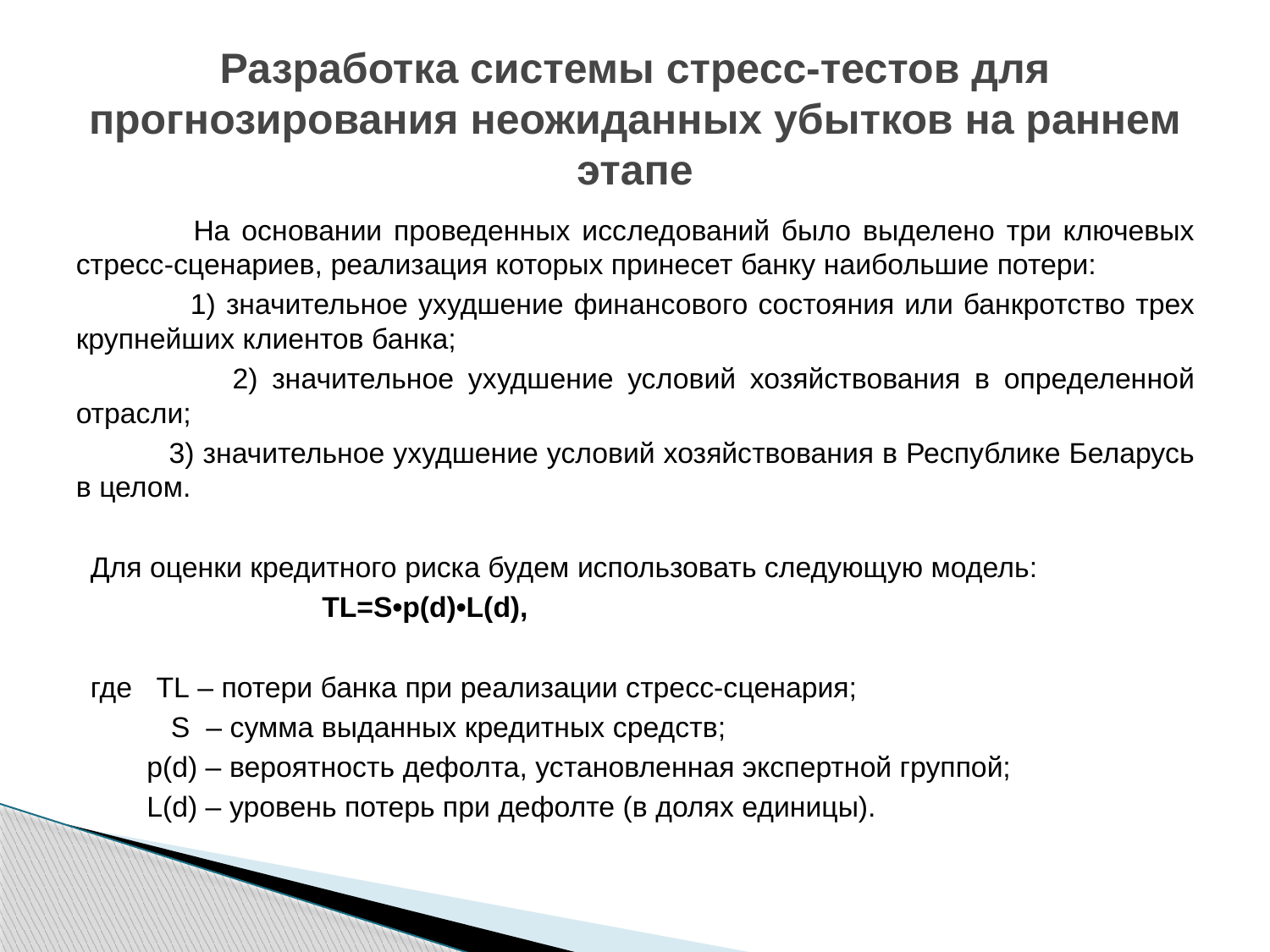

# Разработка системы стресс-тестов для прогнозирования неожиданных убытков на раннем этапе
          На основании проведенных исследований было выделено три ключевых стресс-сценариев, реализация которых принесет банку наибольшие потери:
           1) значительное ухудшение финансового состояния или банкротство трех крупнейших клиентов банка;
           2) значительное ухудшение условий хозяйствования в определенной отрасли;
           3) значительное ухудшение условий хозяйствования в Республике Беларусь в целом.

Для оценки кредитного риска будем использовать следующую модель:
TL=S•p(d)•L(d),

где   TL – потери банка при реализации стресс-сценария;
          S  – сумма выданных кредитных средств;
       p(d) – вероятность дефолта, установленная экспертной группой;
       L(d) – уровень потерь при дефолте (в долях единицы).